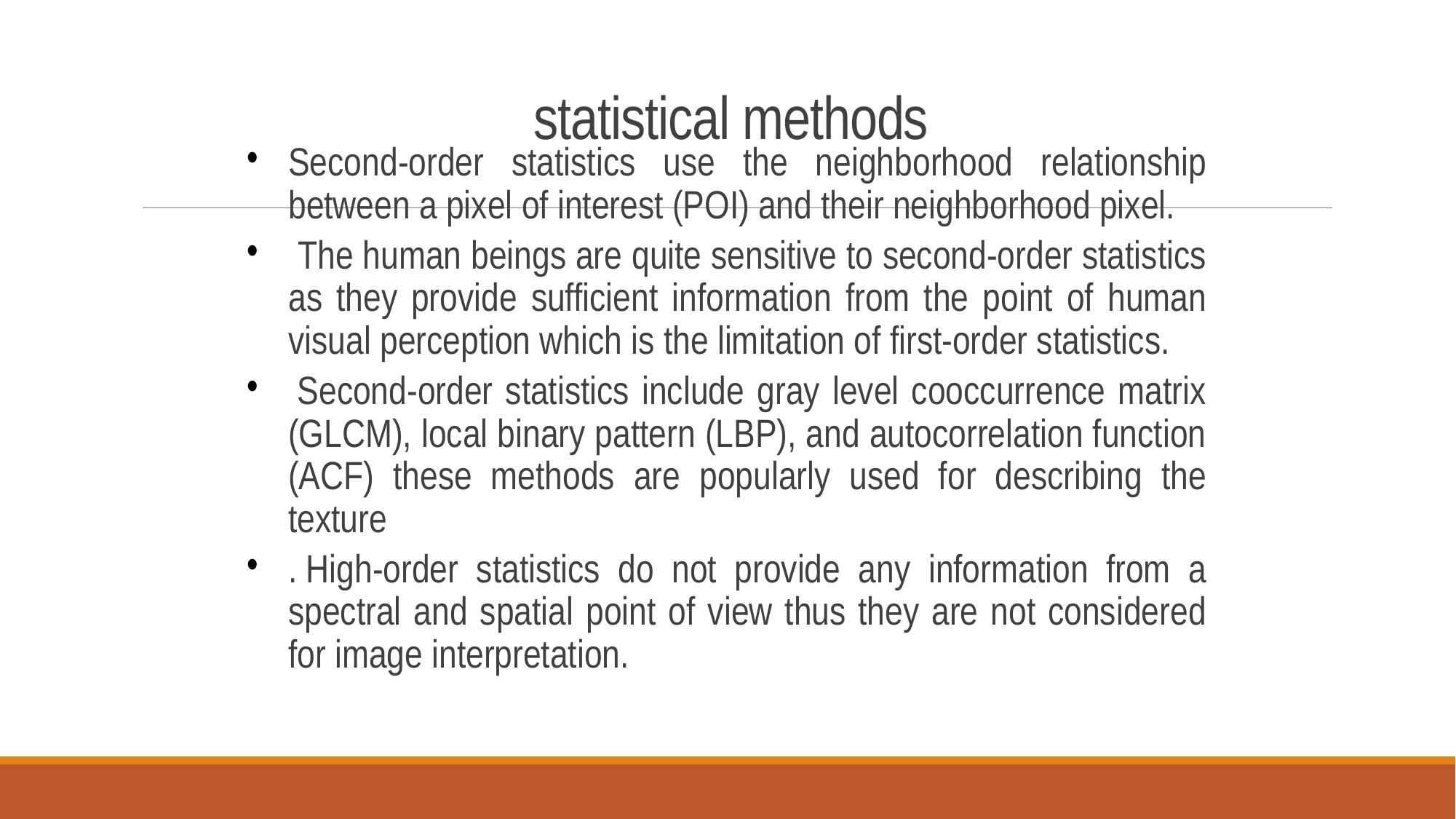

# statistical methods
Second-order statistics use the neighborhood relationship between a pixel of interest (POI) and their neighborhood pixel.
 The human beings are quite sensitive to second-order statistics as they provide sufficient information from the point of human visual perception which is the limitation of first-order statistics.
 Second-order statistics include gray level cooccurrence matrix (GLCM), local binary pattern (LBP), and autocorrelation function (ACF) these methods are popularly used for describing the texture
. High-order statistics do not provide any information from a spectral and spatial point of view thus they are not considered for image interpretation.